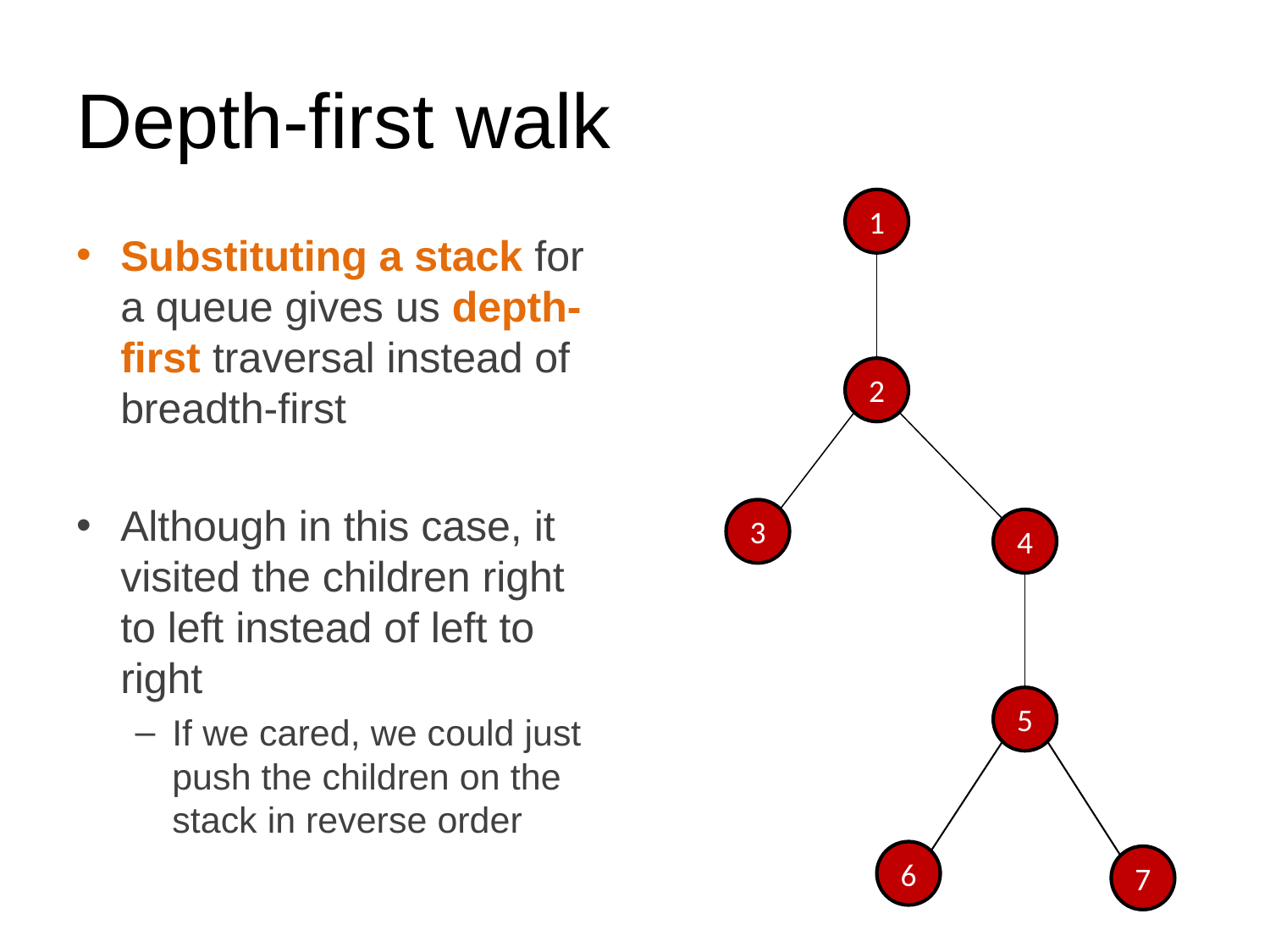

# Depth-first walk
1
Substituting a stack for a queue gives us depth-first traversal instead of breadth-first

Although in this case, it visited the children right to left instead of left to right
If we cared, we could just push the children on the stack in reverse order
2
3
4
5
6
7